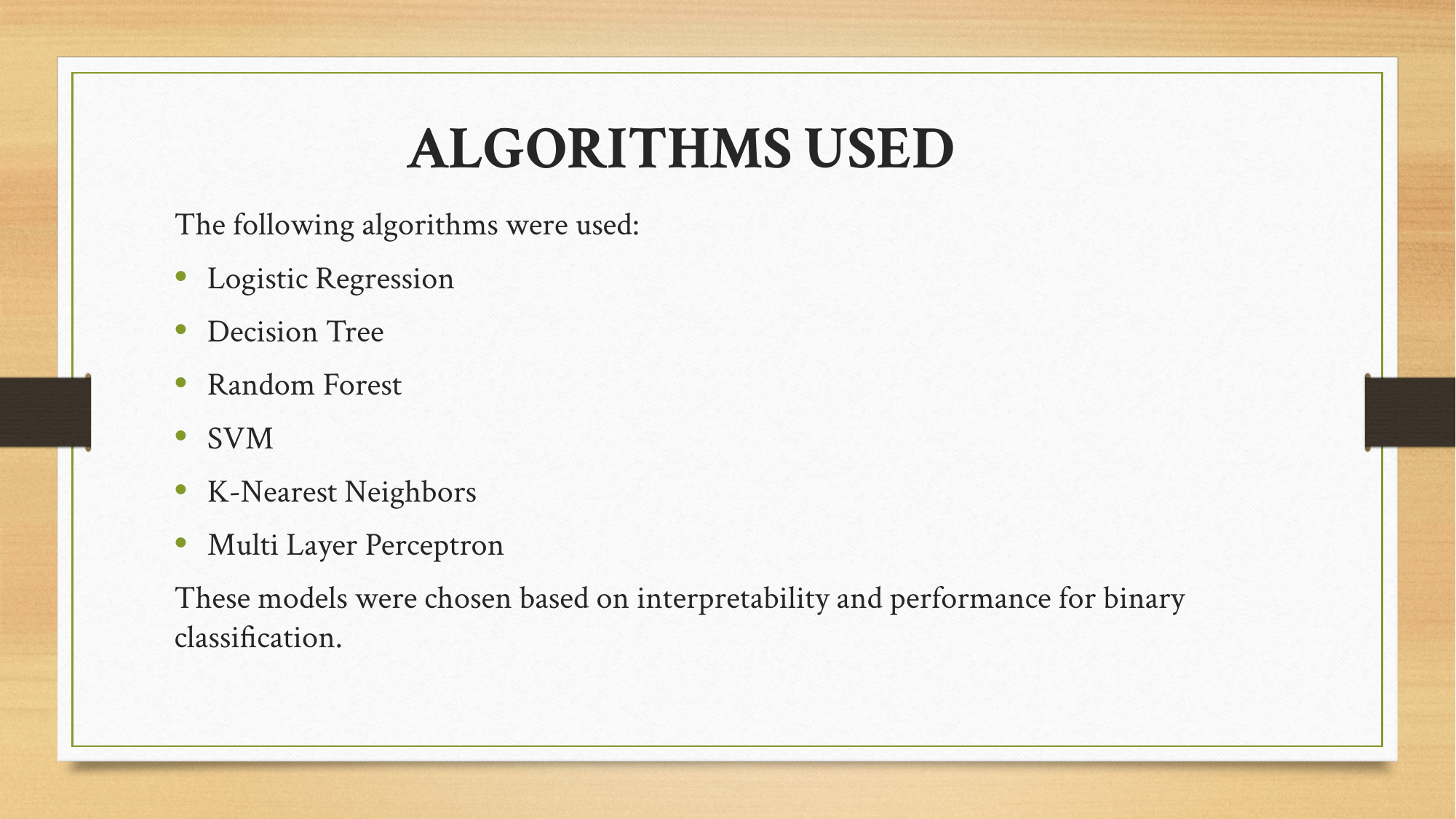

# ALGORITHMS USED
The following algorithms were used:
Logistic Regression
Decision Tree
Random Forest
SVM
K-Nearest Neighbors
Multi Layer Perceptron
These models were chosen based on interpretability and performance for binary classification.